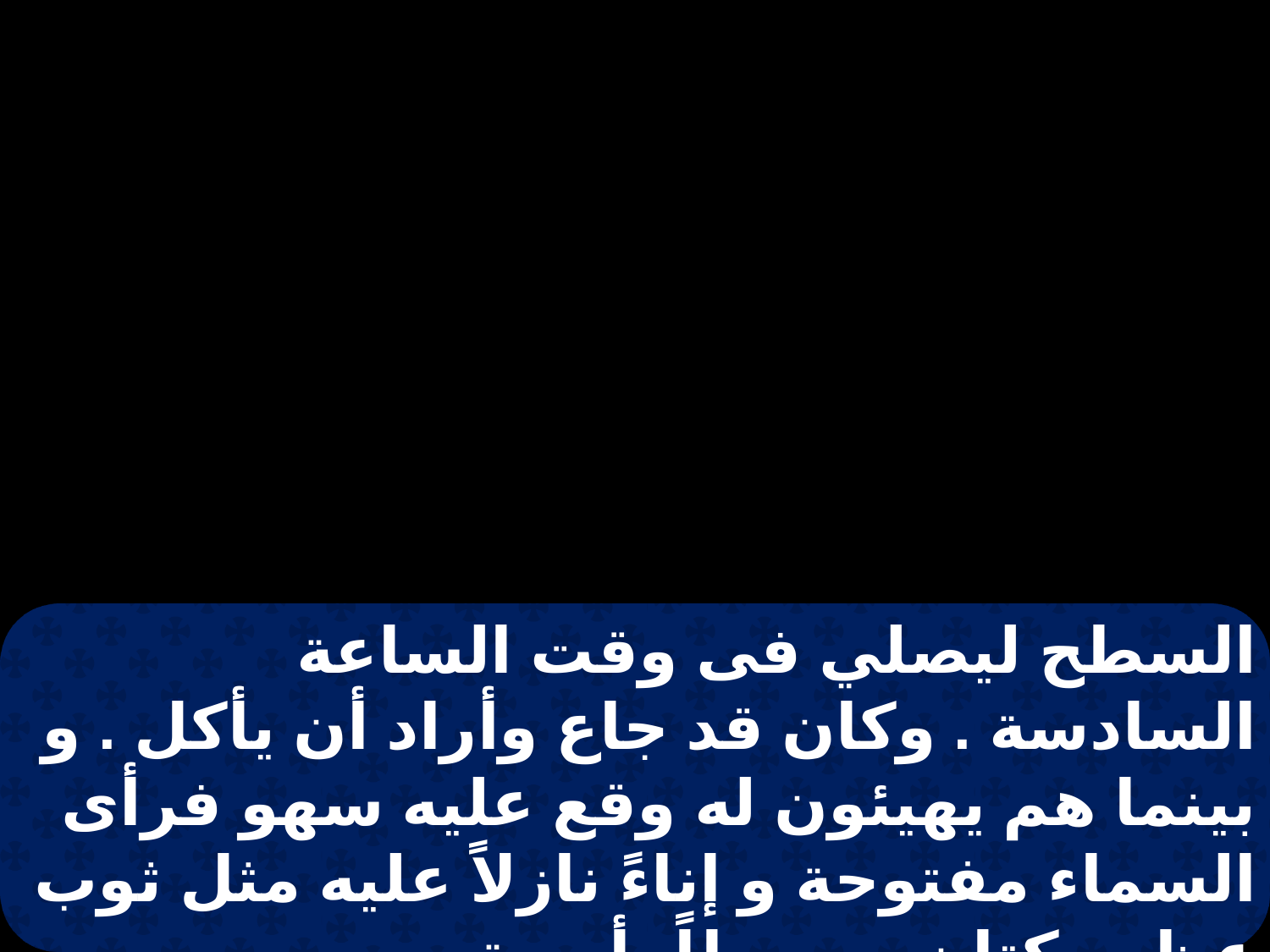

السطح ليصلي فى وقت الساعة السادسة . وكان قد جاع وأراد أن يأكل . و بينما هم يهيئون له وقع عليه سهو فرأى السماء مفتوحة و إناءً نازلاً عليه مثل ثوب عظيم كتان مربوطاً بأربعة